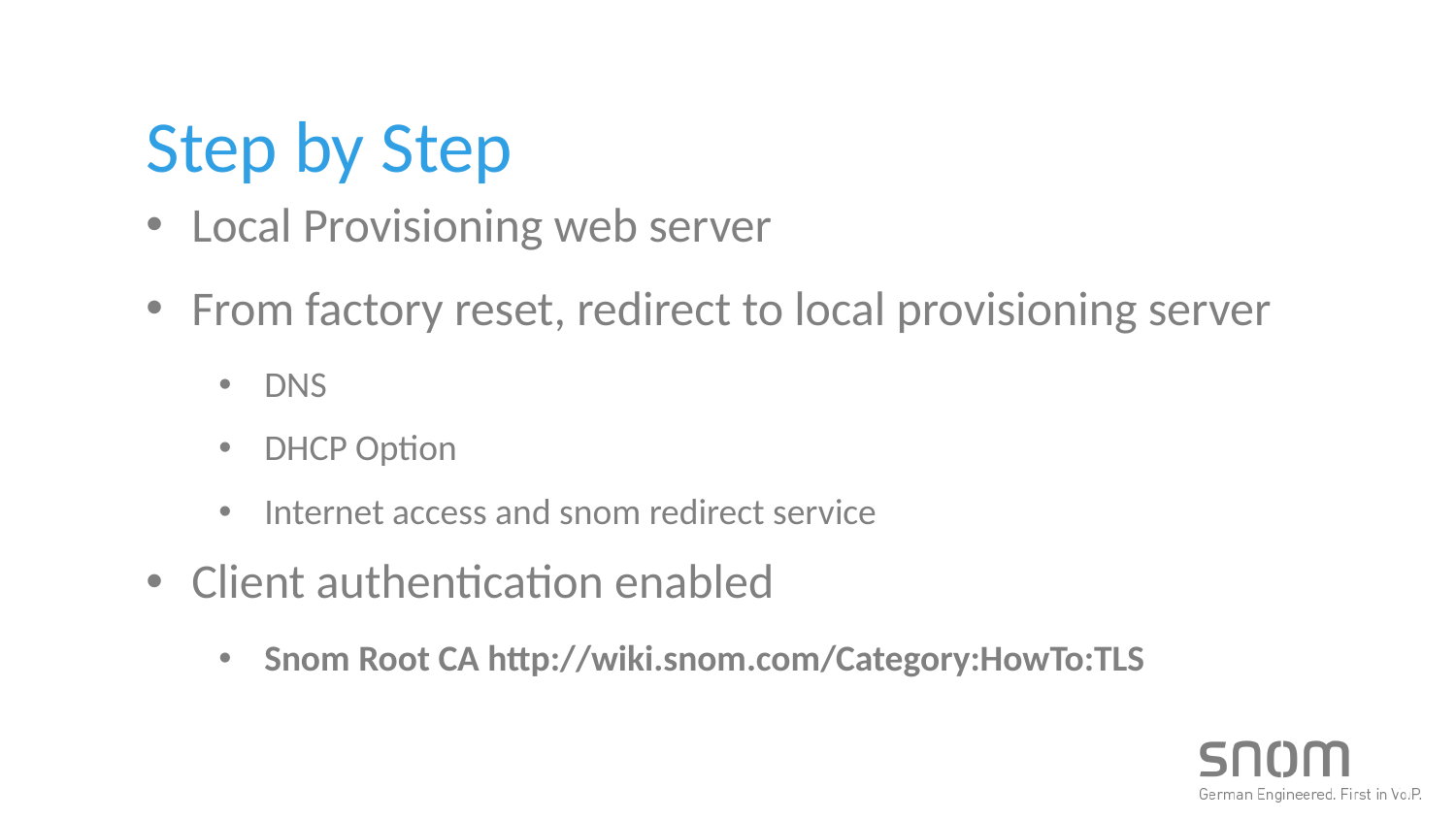

Step by Step
Local Provisioning web server
From factory reset, redirect to local provisioning server
DNS
DHCP Option
Internet access and snom redirect service
Client authentication enabled
Snom Root CA http://wiki.snom.com/Category:HowTo:TLS